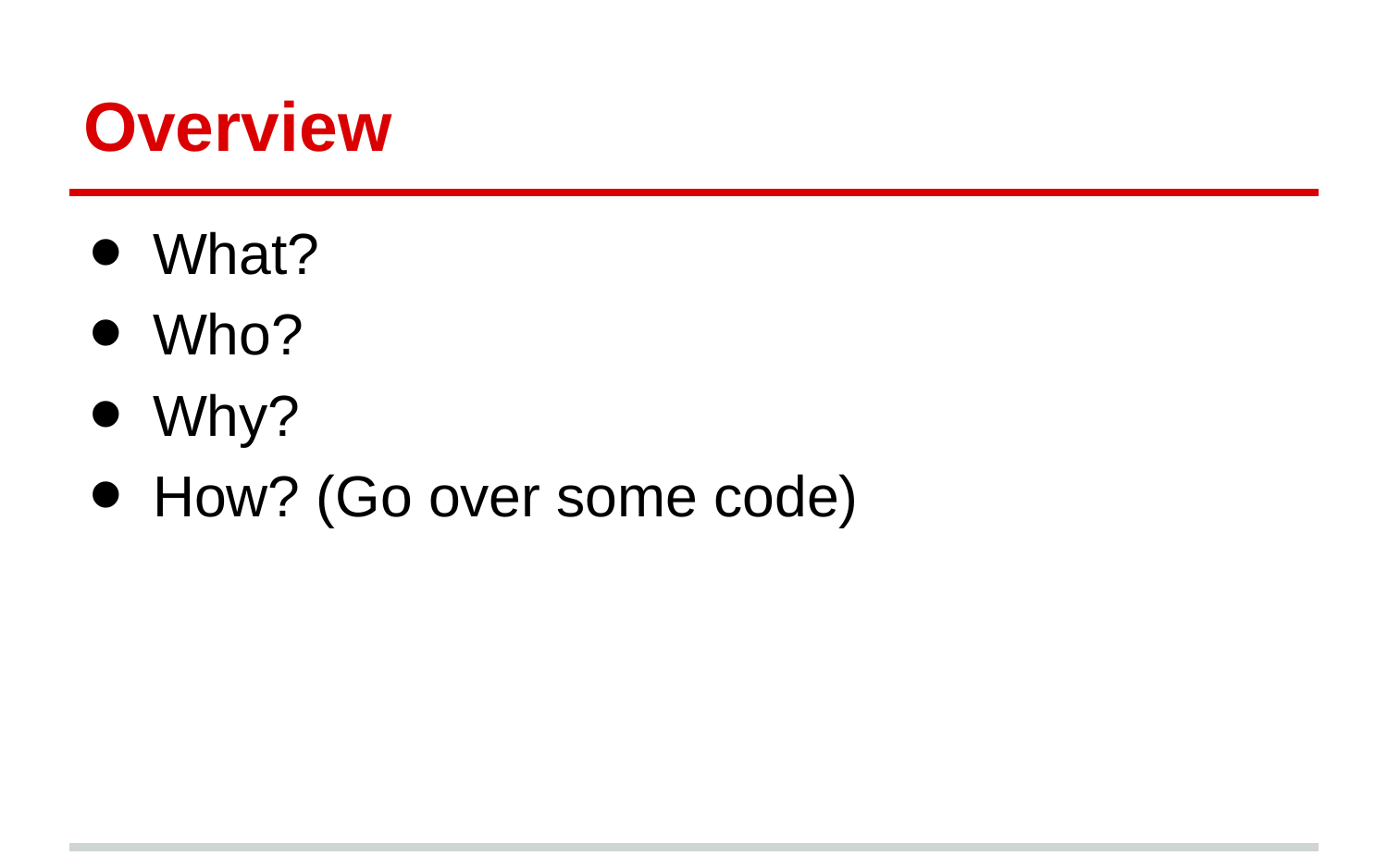

# Overview
What?
Who?
Why?
How? (Go over some code)